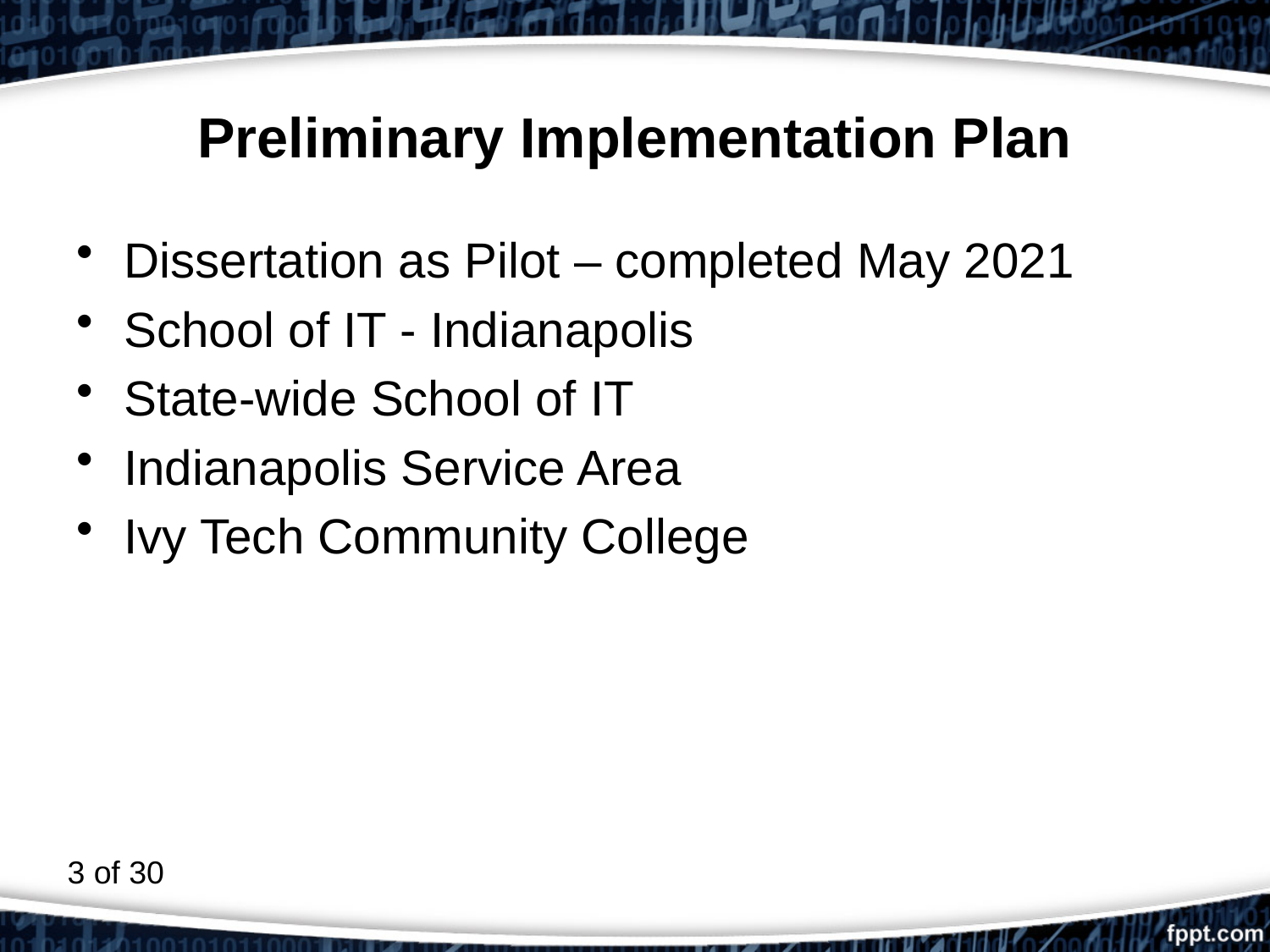

# Preliminary Implementation Plan
Dissertation as Pilot – completed May 2021
School of IT - Indianapolis
State-wide School of IT
Indianapolis Service Area
Ivy Tech Community College
3 of 30